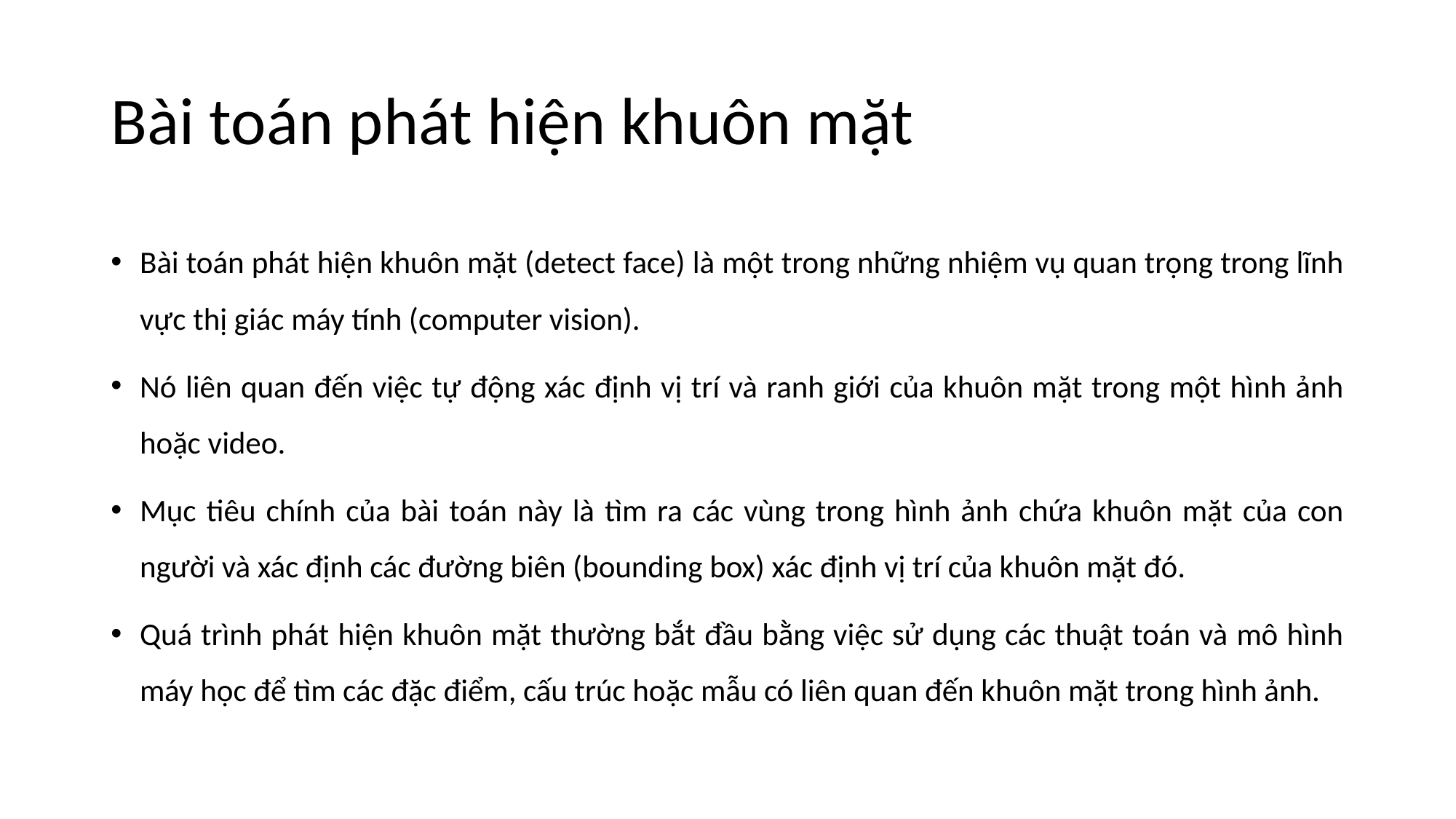

# Bài toán phát hiện khuôn mặt
Bài toán phát hiện khuôn mặt (detect face) là một trong những nhiệm vụ quan trọng trong lĩnh vực thị giác máy tính (computer vision).
Nó liên quan đến việc tự động xác định vị trí và ranh giới của khuôn mặt trong một hình ảnh hoặc video.
Mục tiêu chính của bài toán này là tìm ra các vùng trong hình ảnh chứa khuôn mặt của con người và xác định các đường biên (bounding box) xác định vị trí của khuôn mặt đó.
Quá trình phát hiện khuôn mặt thường bắt đầu bằng việc sử dụng các thuật toán và mô hình máy học để tìm các đặc điểm, cấu trúc hoặc mẫu có liên quan đến khuôn mặt trong hình ảnh.